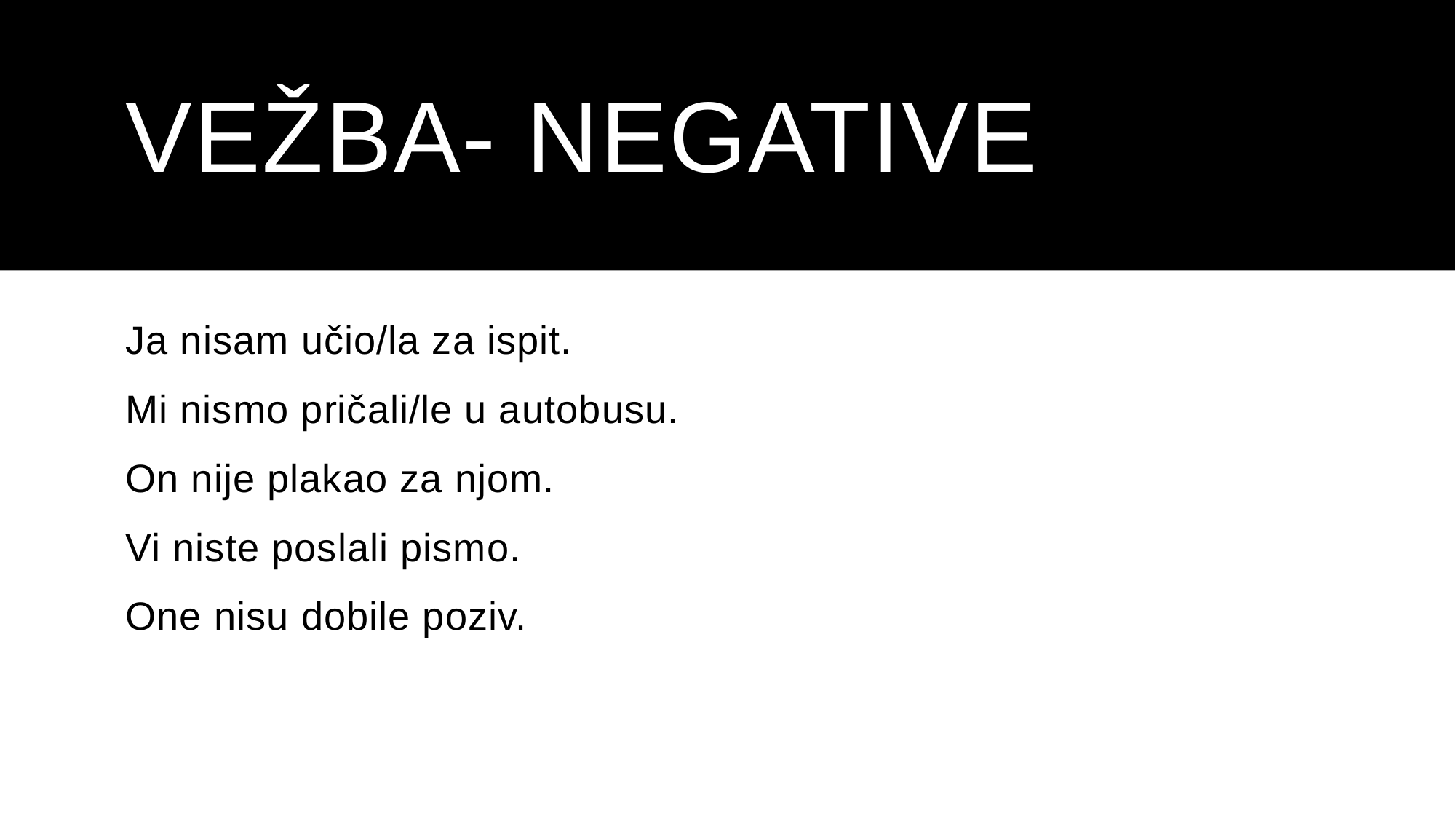

# Vežba- Negative
Ja nisam učio/la za ispit.
Mi nismo pričali/le u autobusu.
On nije plakao za njom.
Vi niste poslali pismo.
One nisu dobile poziv.